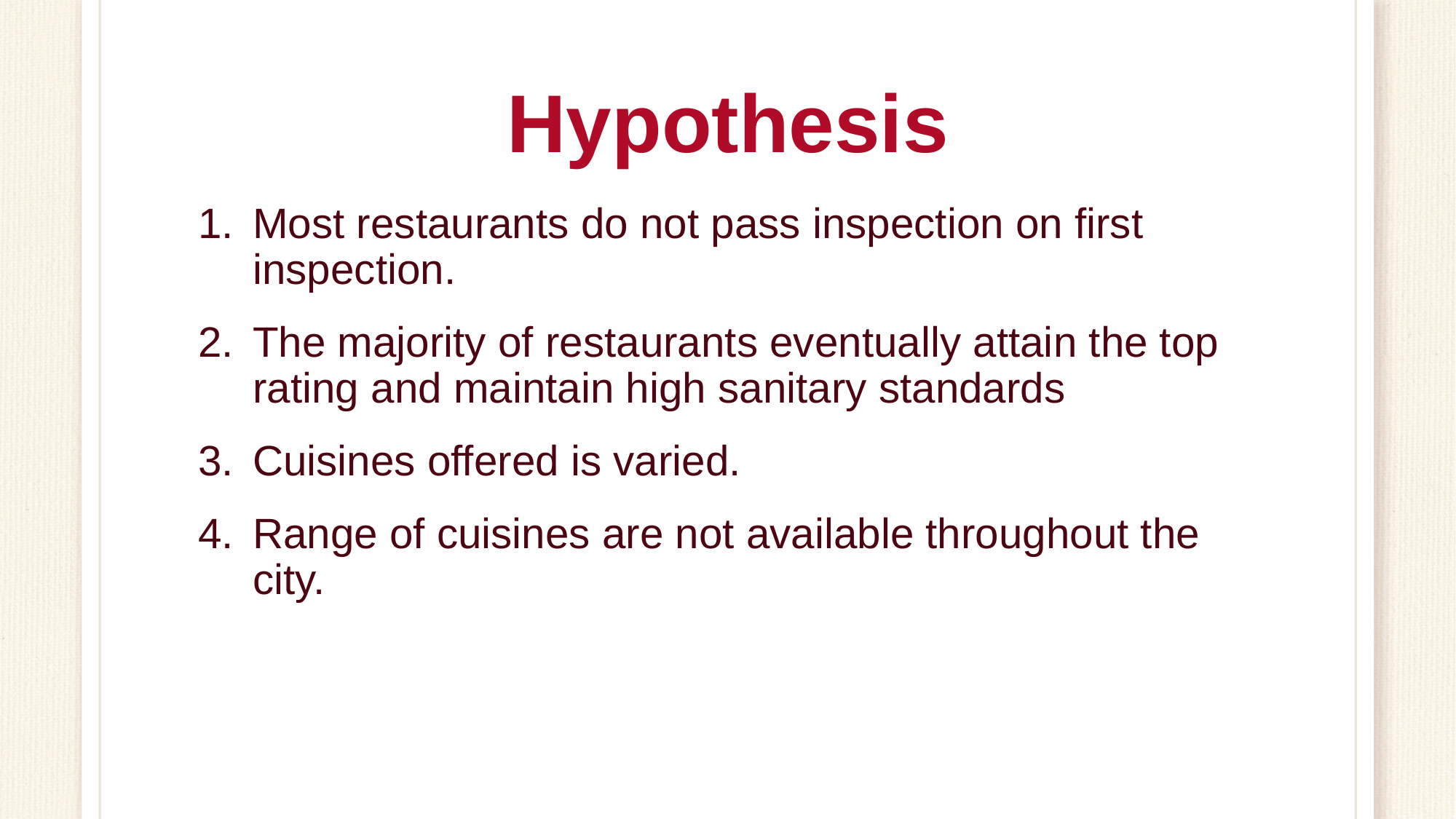

# Hypothesis
Most restaurants do not pass inspection on first inspection.
The majority of restaurants eventually attain the top rating and maintain high sanitary standards
Cuisines offered is varied.
Range of cuisines are not available throughout the city.